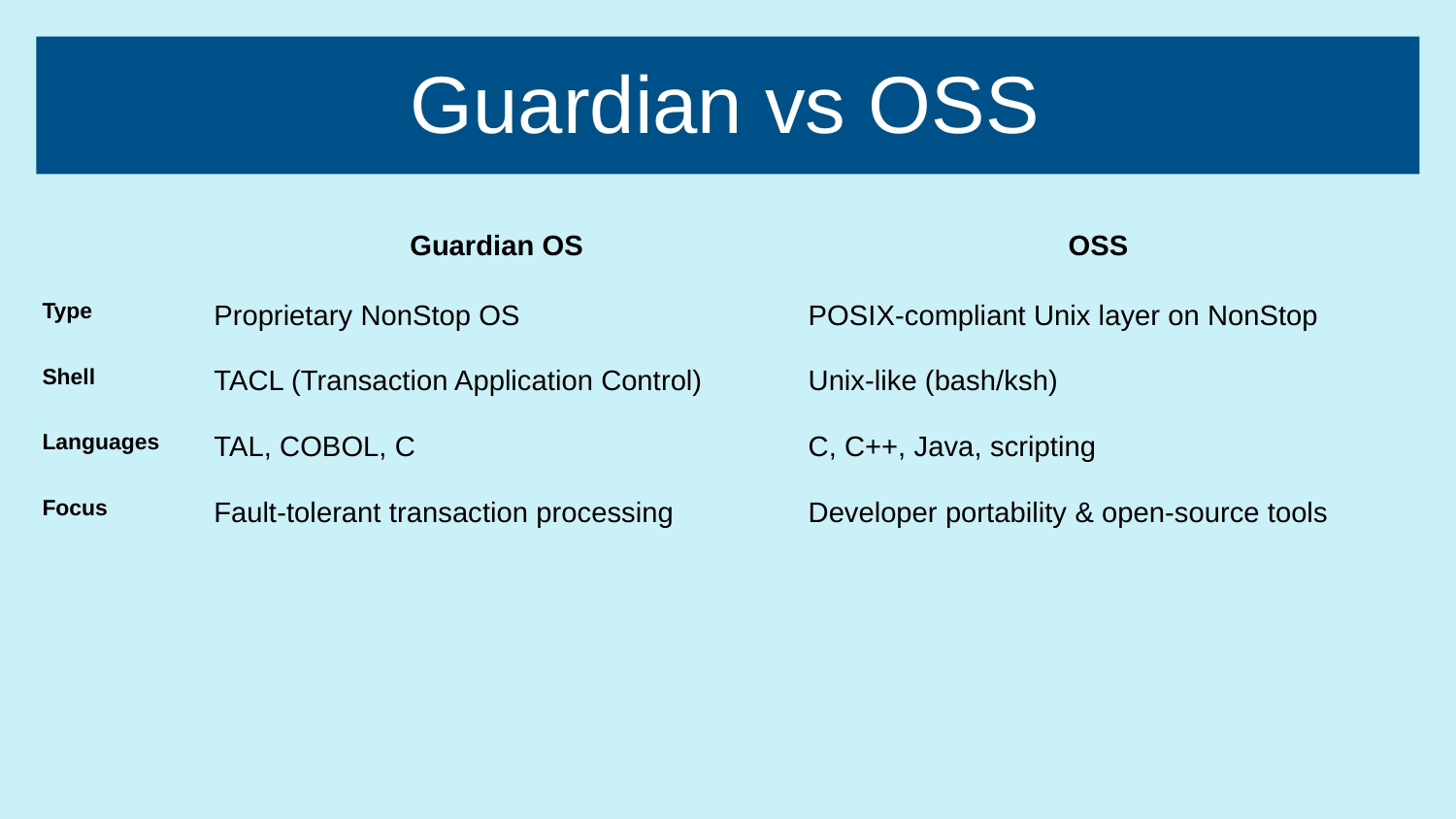

# Guardian vs OSS
|  | Guardian OS | OSS |
| --- | --- | --- |
| Type | Proprietary NonStop OS | POSIX-compliant Unix layer on NonStop |
| Shell | TACL (Transaction Application Control) | Unix-like (bash/ksh) |
| Languages | TAL, COBOL, C | C, C++, Java, scripting |
| Focus | Fault-tolerant transaction processing | Developer portability & open-source tools |